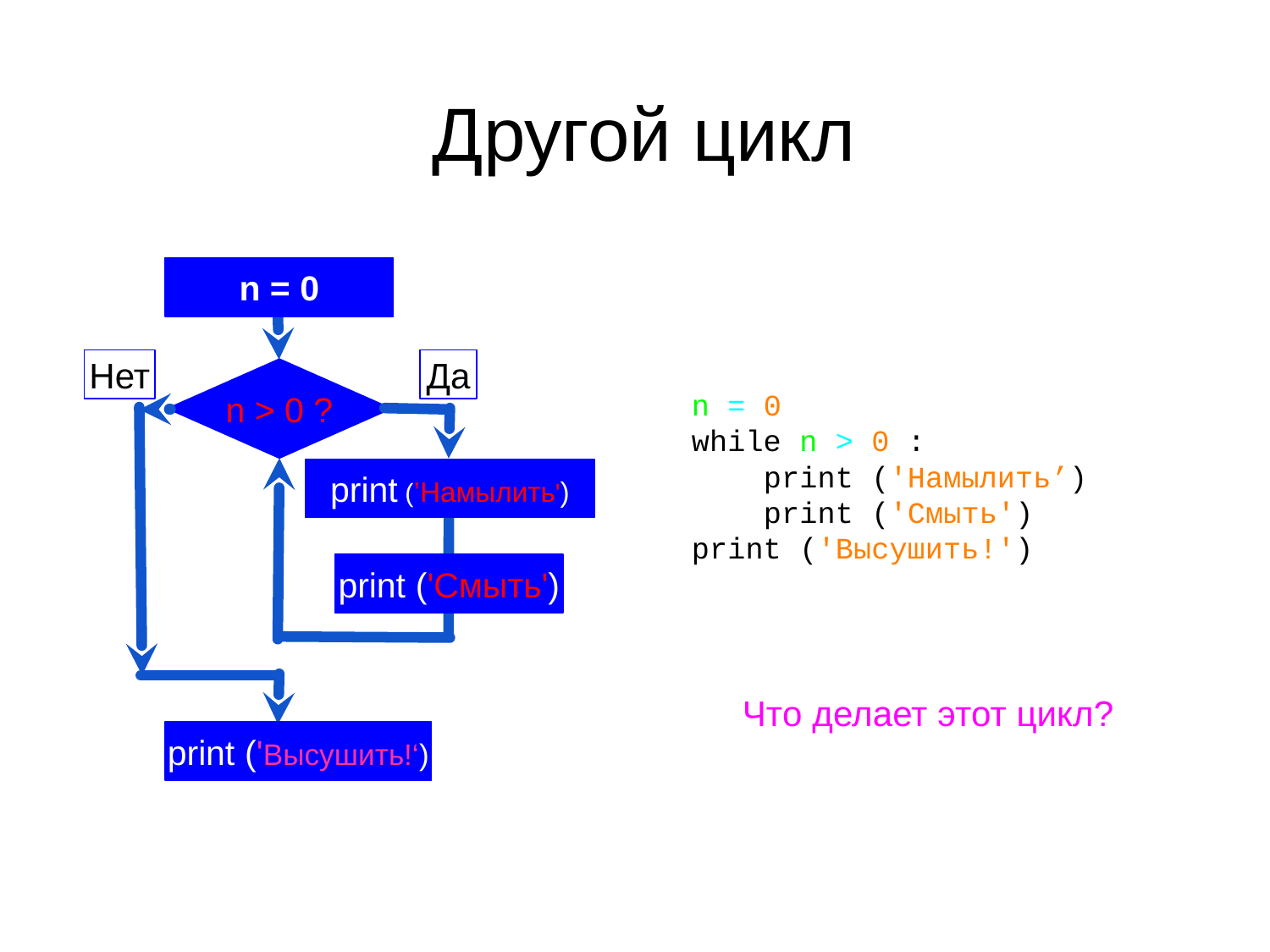

# Другой цикл
n = 0
Нет
Да
n > 0 ?
n = 0
while n > 0 :
    print ('Намылить’)
    print ('Смыть')
print ('Высушить!')
print (’Намылить')
print ('Смыть')
Что делает этот цикл?
print ('Высушить!‘)